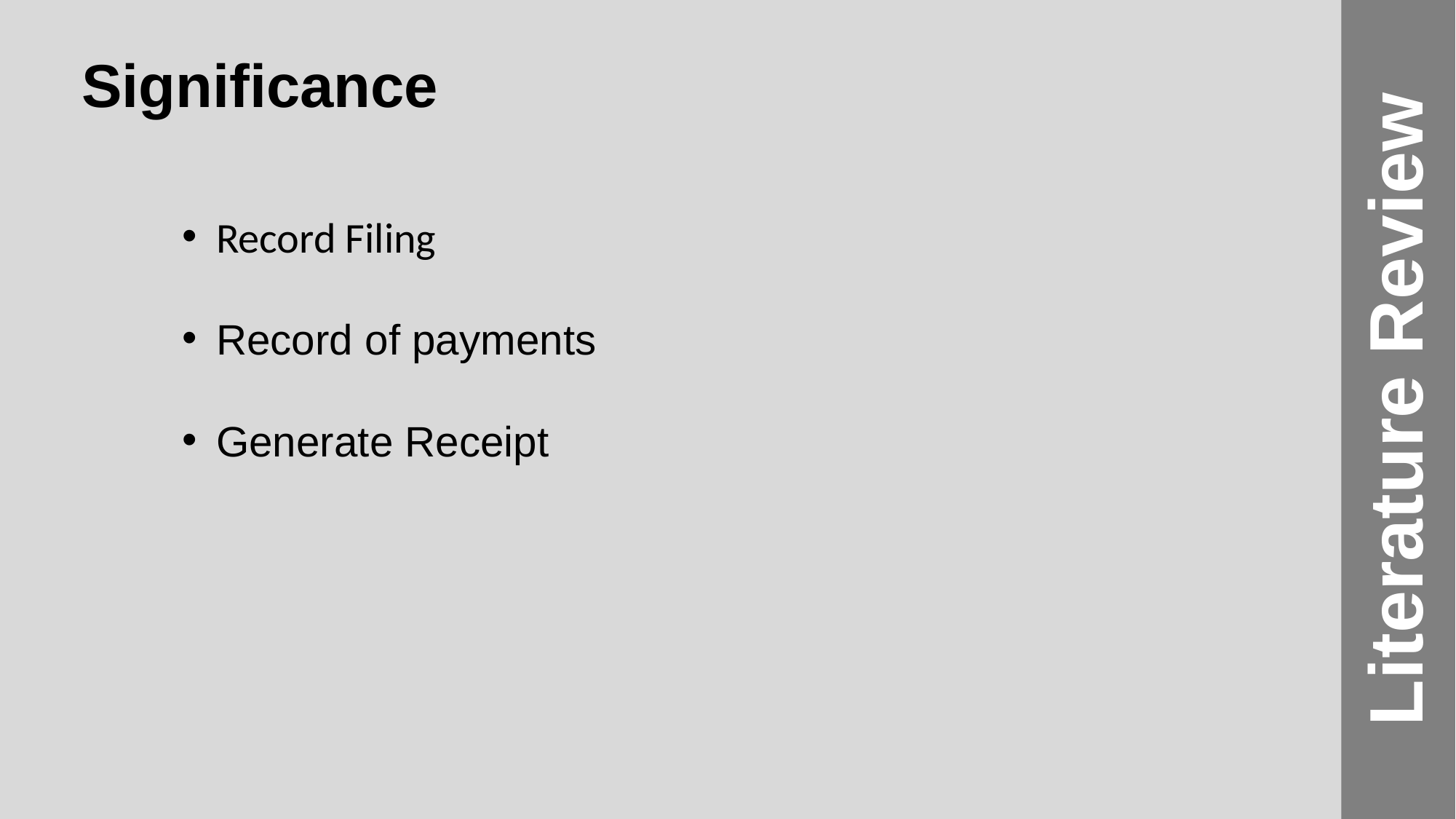

Literature Review
Significance
Record Filing
Record of payments
Generate Receipt